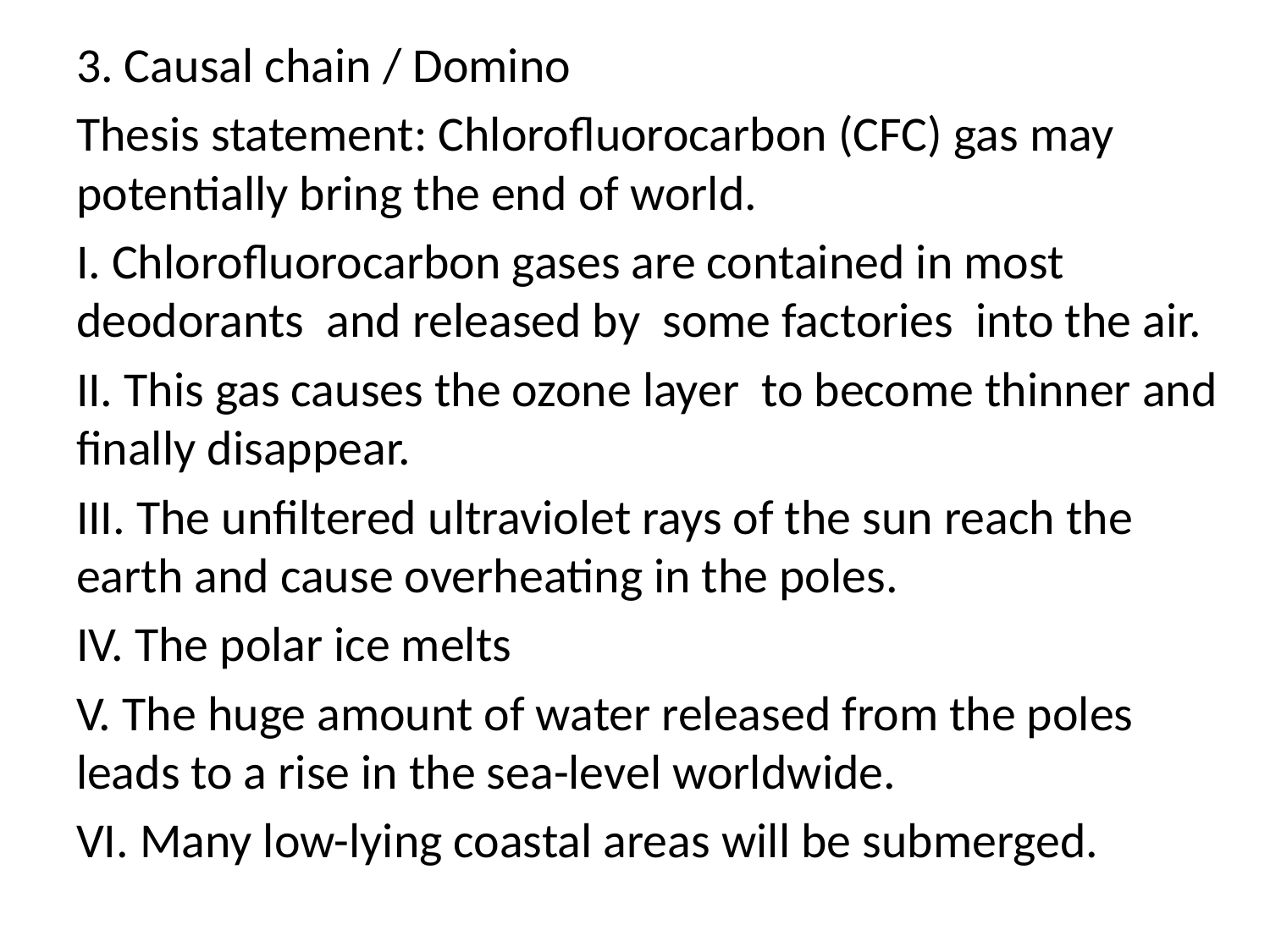

3. Causal chain / Domino
Thesis statement: Chlorofluorocarbon (CFC) gas may potentially bring the end of world.
I. Chlorofluorocarbon gases are contained in most deodorants  and released by  some factories  into the air.
II. This gas causes the ozone layer  to become thinner and finally disappear.
III. The unfiltered ultraviolet rays of the sun reach the earth and cause overheating in the poles.
IV. The polar ice melts
V. The huge amount of water released from the poles leads to a rise in the sea-level worldwide.
VI. Many low-lying coastal areas will be submerged.